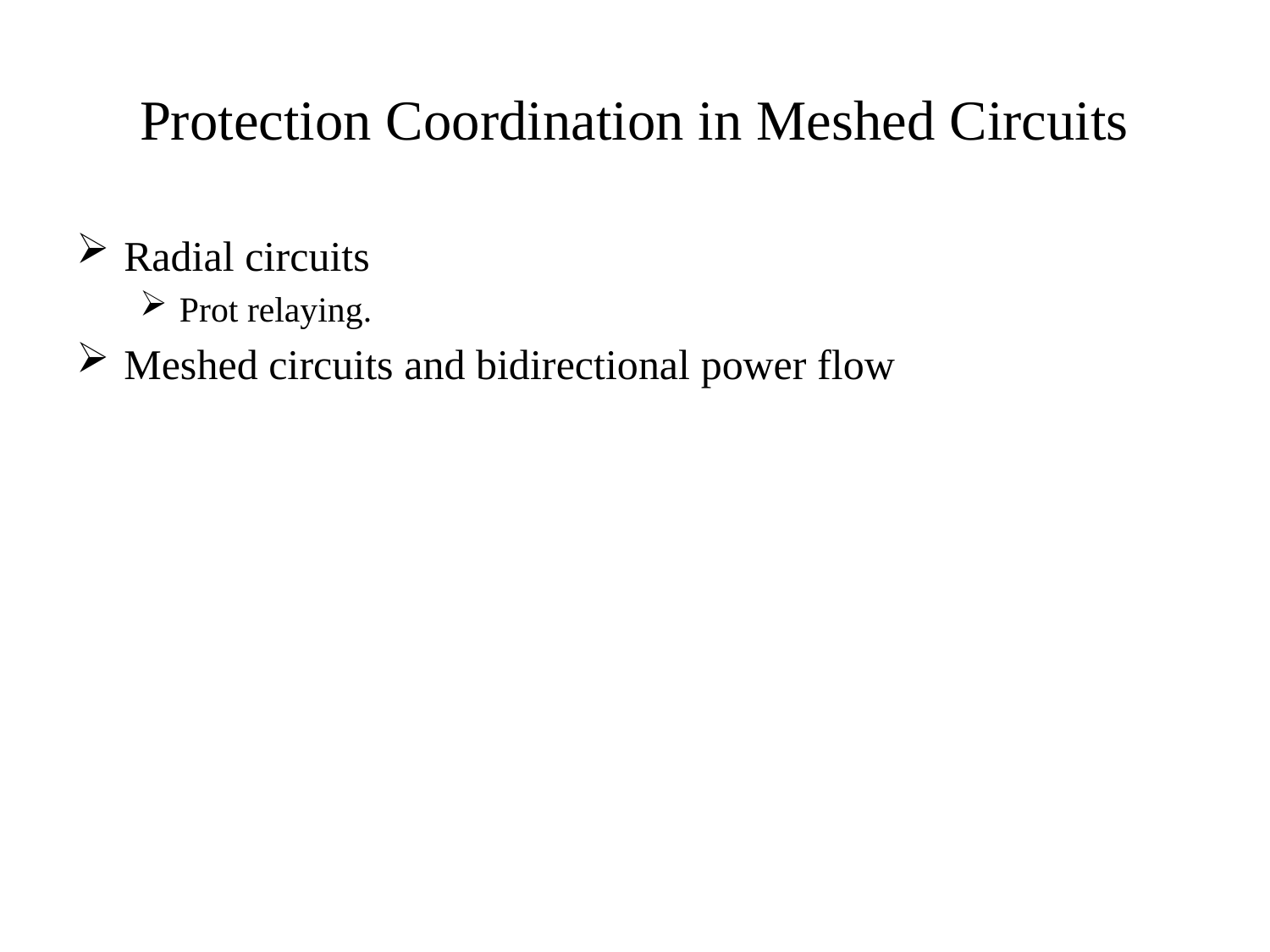

# Protection Coordination in Meshed Circuits
Radial circuits
Prot relaying.
Meshed circuits and bidirectional power flow